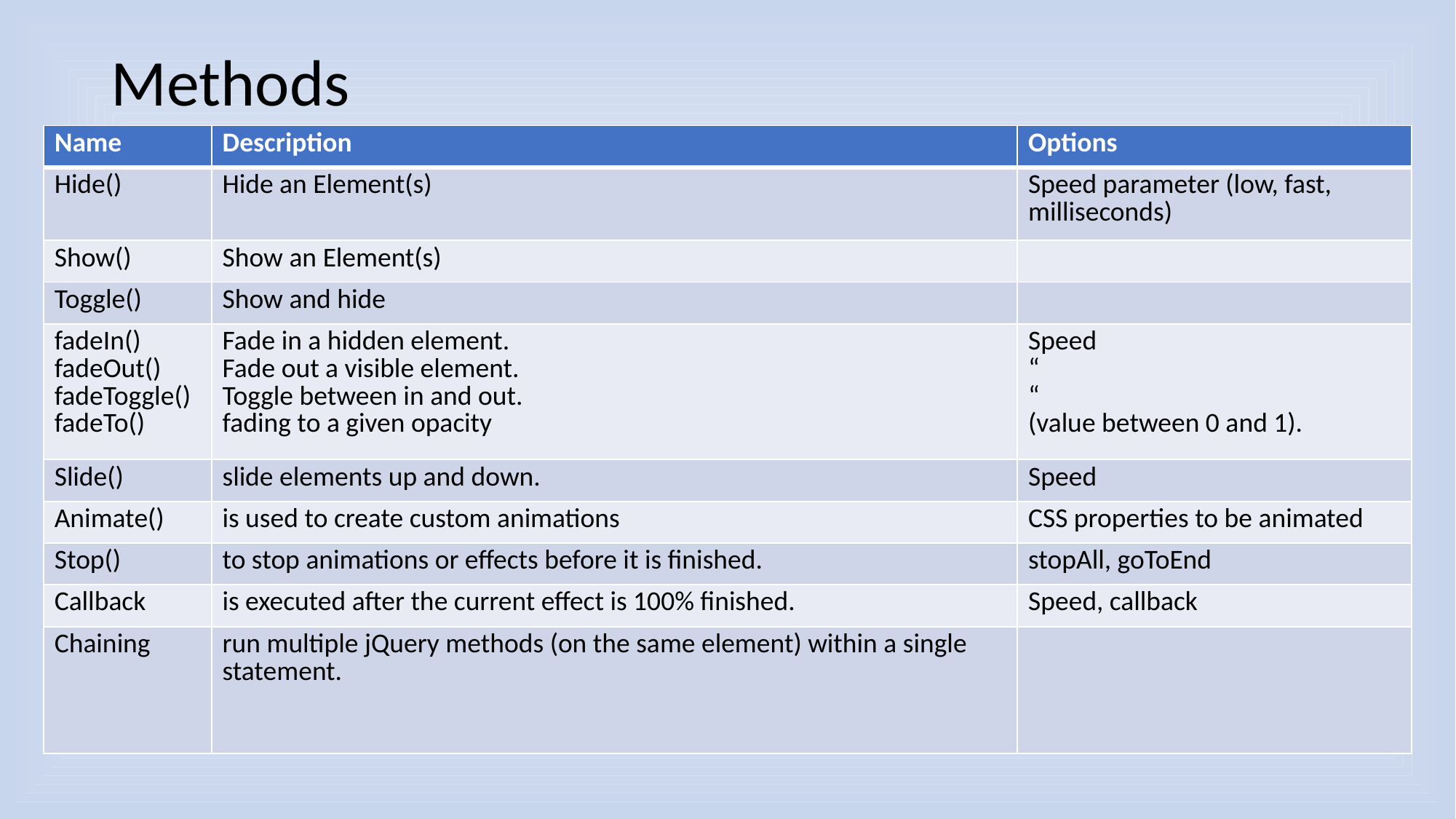

# Methods
| Name | Description | Options |
| --- | --- | --- |
| Hide() | Hide an Element(s) | Speed parameter (low, fast, milliseconds) |
| Show() | Show an Element(s) |  |
| Toggle() | Show and hide |  |
| fadeIn() fadeOut() fadeToggle() fadeTo() | Fade in a hidden element. Fade out a visible element. Toggle between in and out. fading to a given opacity | Speed “ “ (value between 0 and 1). |
| Slide() | slide elements up and down. | Speed |
| Animate() | is used to create custom animations | CSS properties to be animated |
| Stop() | to stop animations or effects before it is finished. | stopAll, goToEnd |
| Callback | is executed after the current effect is 100% finished. | Speed, callback |
| Chaining | run multiple jQuery methods (on the same element) within a single statement. |  |